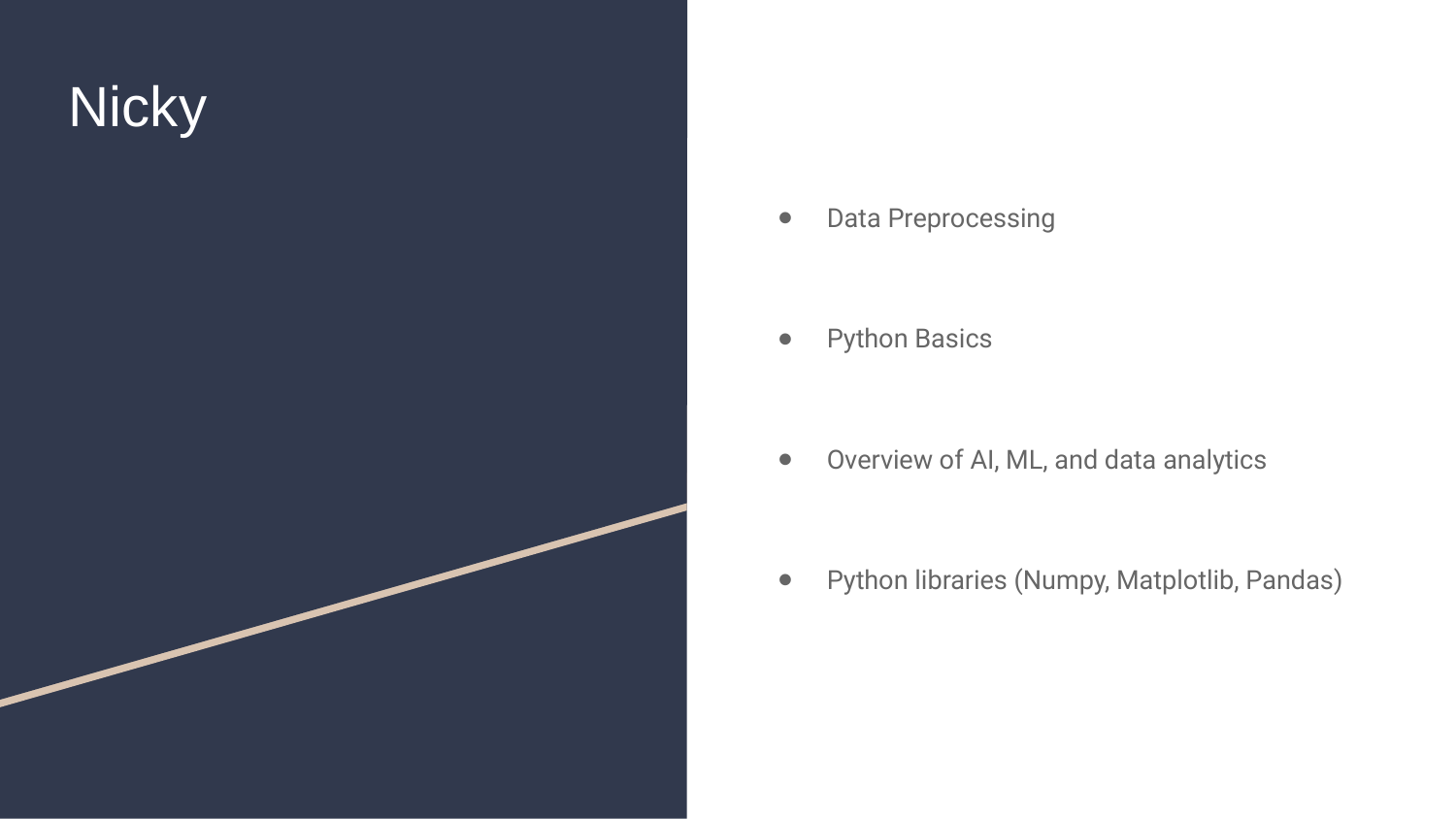

# Nicky
Data Preprocessing

Python Basics

Overview of AI, ML, and data analytics

Python libraries (Numpy, Matplotlib, Pandas)